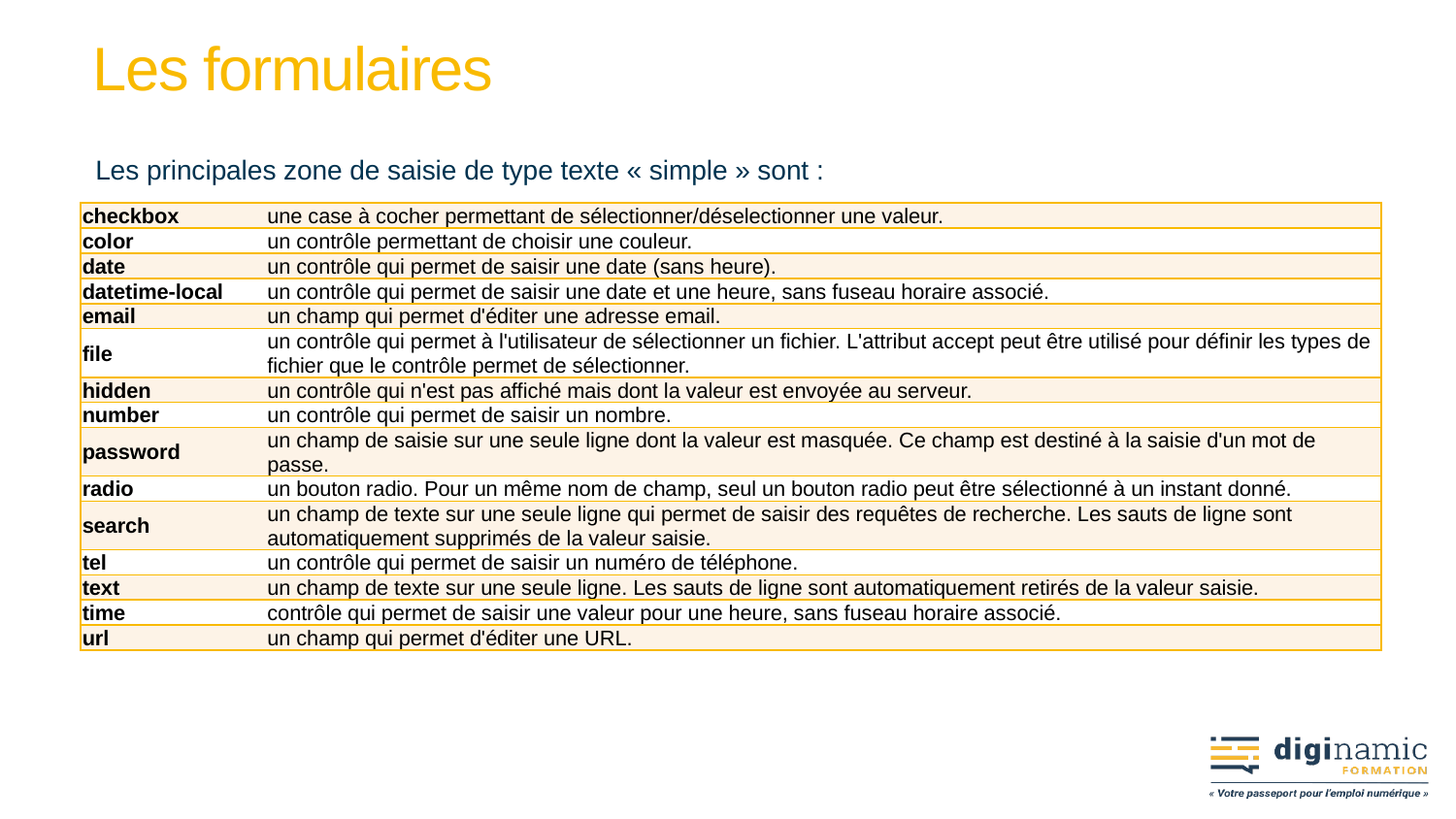

# Les formulaires
Les principales zone de saisie de type texte « simple » sont :

| checkbox | une case à cocher permettant de sélectionner/déselectionner une valeur. |
| --- | --- |
| color | un contrôle permettant de choisir une couleur. |
| date | un contrôle qui permet de saisir une date (sans heure). |
| datetime-local | un contrôle qui permet de saisir une date et une heure, sans fuseau horaire associé. |
| email | un champ qui permet d'éditer une adresse email. |
| file | un contrôle qui permet à l'utilisateur de sélectionner un fichier. L'attribut accept peut être utilisé pour définir les types de fichier que le contrôle permet de sélectionner. |
| hidden | un contrôle qui n'est pas affiché mais dont la valeur est envoyée au serveur. |
| number | un contrôle qui permet de saisir un nombre. |
| password | un champ de saisie sur une seule ligne dont la valeur est masquée. Ce champ est destiné à la saisie d'un mot de passe. |
| radio | un bouton radio. Pour un même nom de champ, seul un bouton radio peut être sélectionné à un instant donné. |
| search | un champ de texte sur une seule ligne qui permet de saisir des requêtes de recherche. Les sauts de ligne sont automatiquement supprimés de la valeur saisie. |
| tel | un contrôle qui permet de saisir un numéro de téléphone. |
| text | un champ de texte sur une seule ligne. Les sauts de ligne sont automatiquement retirés de la valeur saisie. |
| time | contrôle qui permet de saisir une valeur pour une heure, sans fuseau horaire associé. |
| url | un champ qui permet d'éditer une URL. |